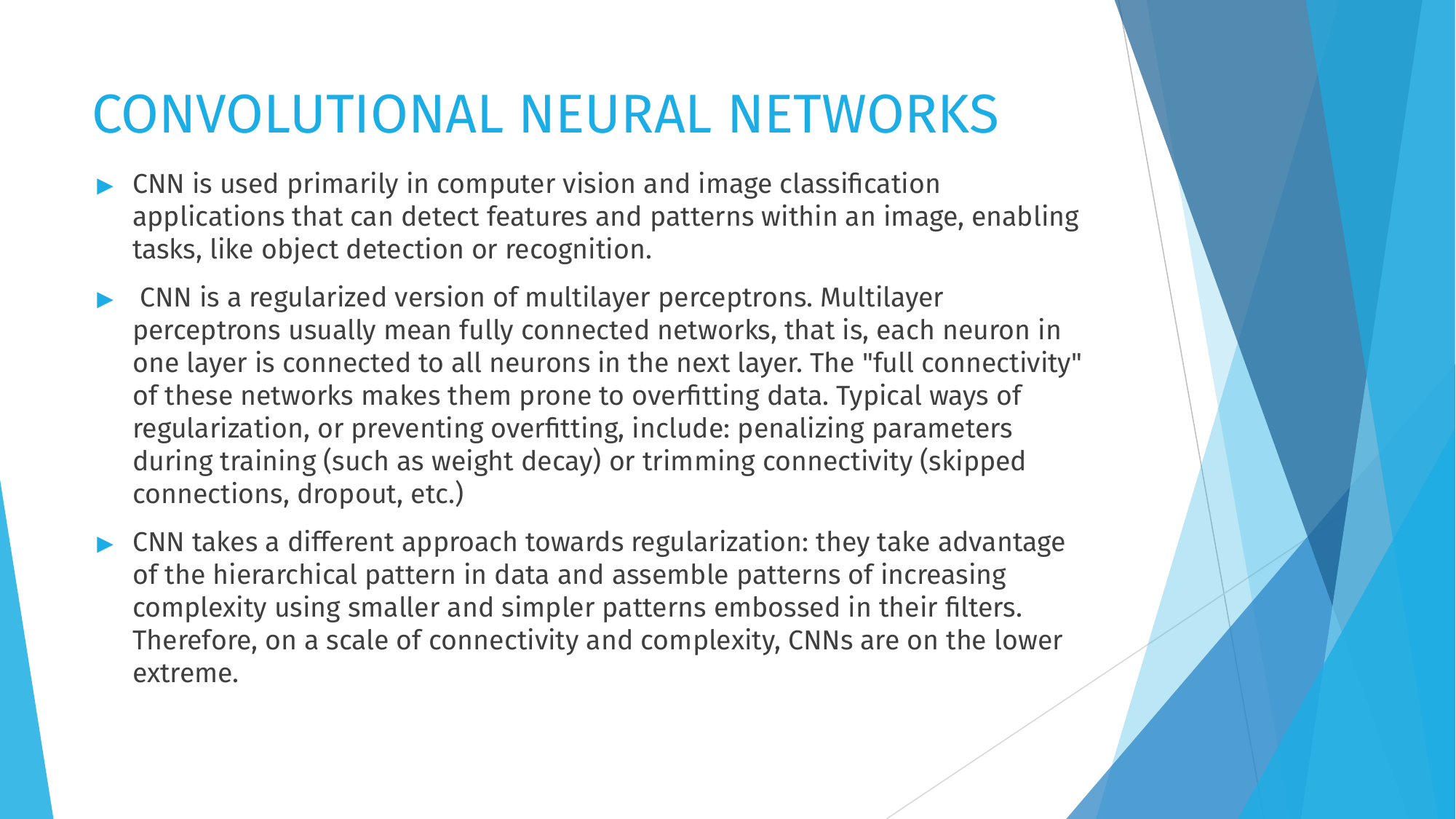

# CONVOLUTIONAL NEURAL NETWORKS
CNN is used primarily in computer vision and image classification applications that can detect features and patterns within an image, enabling tasks, like object detection or recognition.
 CNN is a regularized version of multilayer perceptrons. Multilayer perceptrons usually mean fully connected networks, that is, each neuron in one layer is connected to all neurons in the next layer. The "full connectivity" of these networks makes them prone to overfitting data. Typical ways of regularization, or preventing overfitting, include: penalizing parameters during training (such as weight decay) or trimming connectivity (skipped connections, dropout, etc.)
CNN takes a different approach towards regularization: they take advantage of the hierarchical pattern in data and assemble patterns of increasing complexity using smaller and simpler patterns embossed in their filters. Therefore, on a scale of connectivity and complexity, CNNs are on the lower extreme.